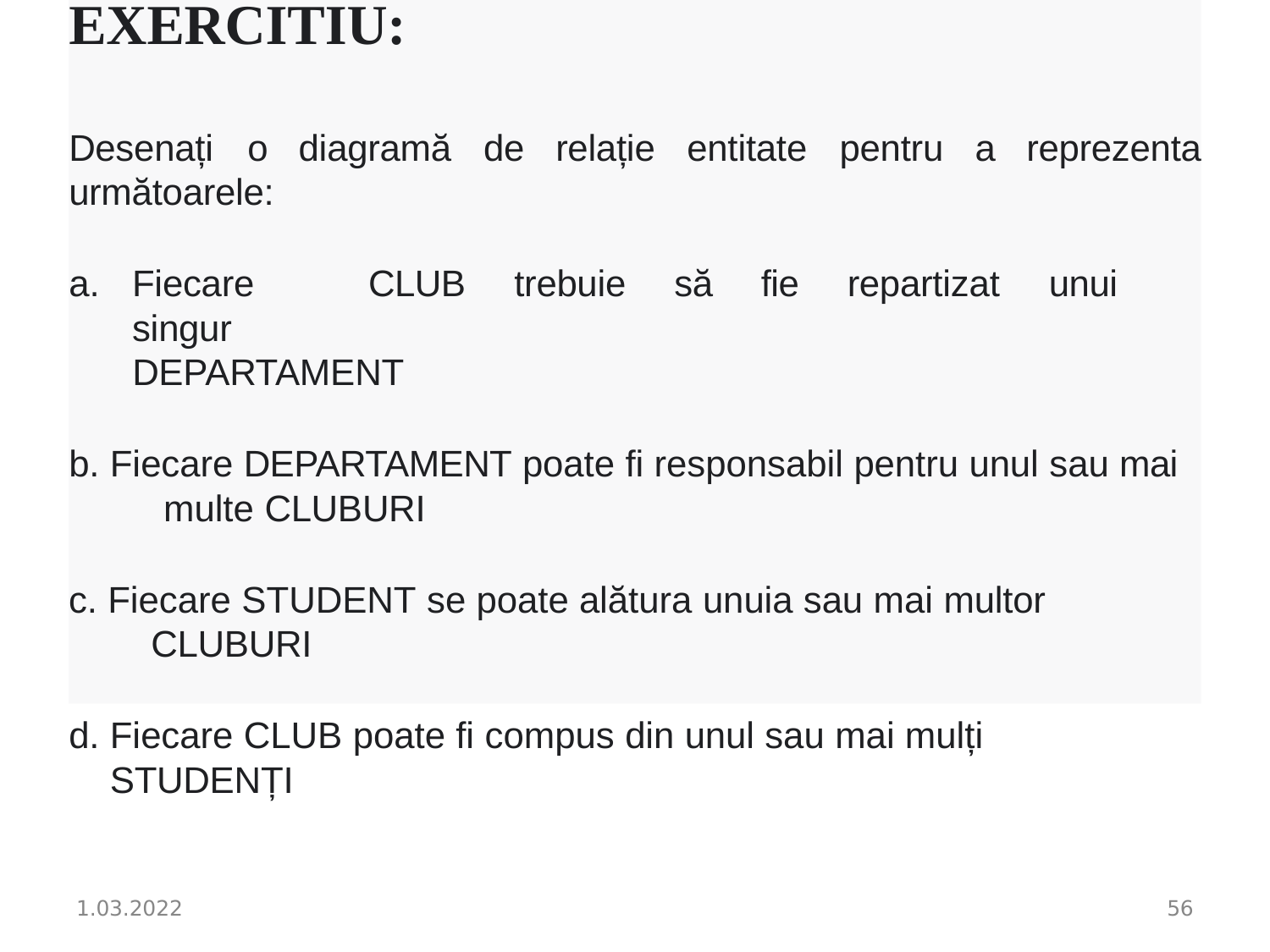

# EXERCITIU:
Tipuri de relații
Desenați	o	diagramă	de	relație	entitate	pentru	a	reprezenta următoarele:

Fiecare	CLUB	trebuie	să	fie	repartizat	unui	singur
DEPARTAMENT

Fiecare DEPARTAMENT poate fi responsabil pentru unul sau mai 	multe CLUBURI

Fiecare STUDENT se poate alătura unuia sau mai multor 	CLUBURI

Fiecare CLUB poate fi compus din unul sau mai mulți STUDENȚI
1.03.2022
56